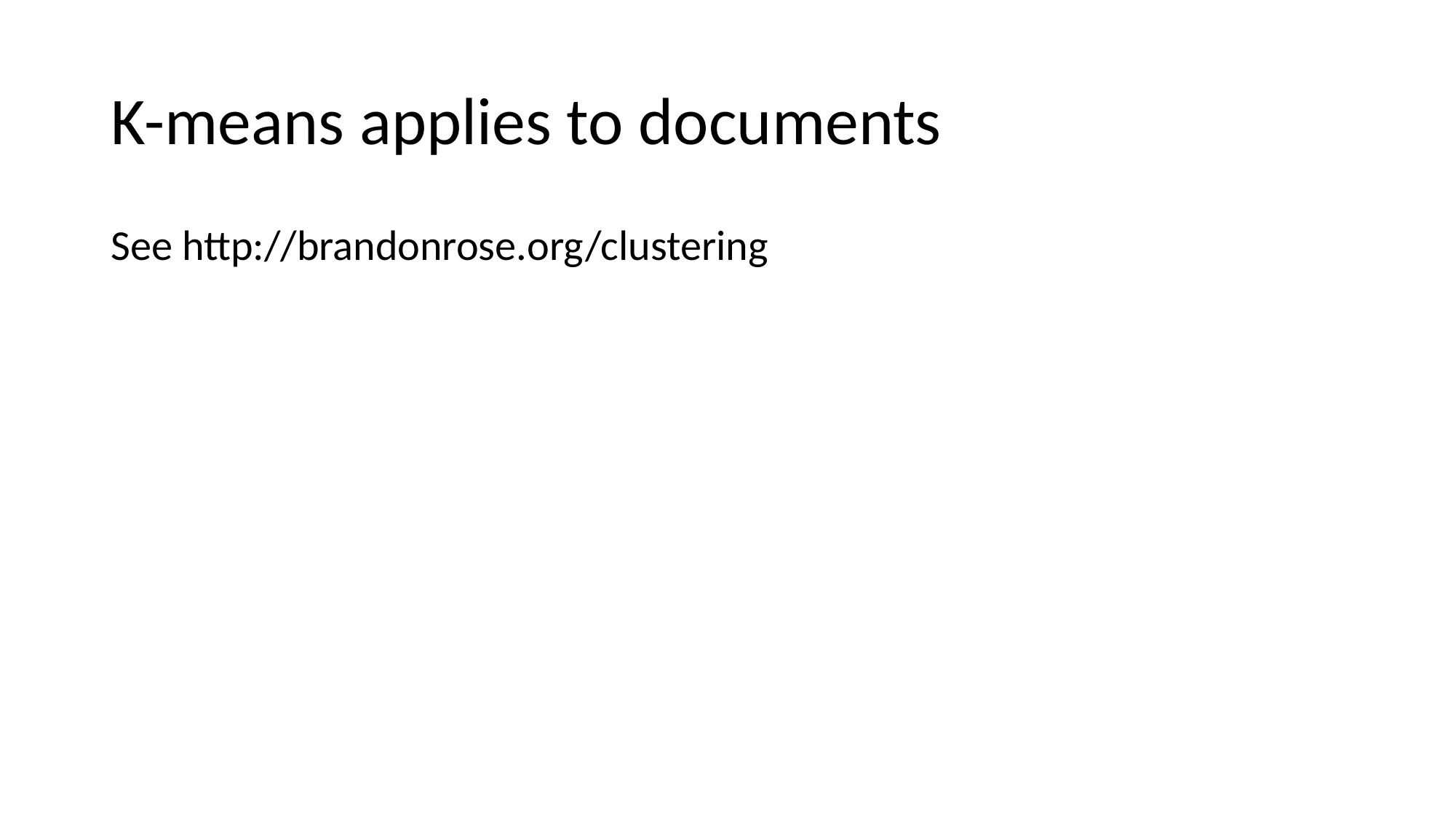

# K-means applies to documents
See http://brandonrose.org/clustering